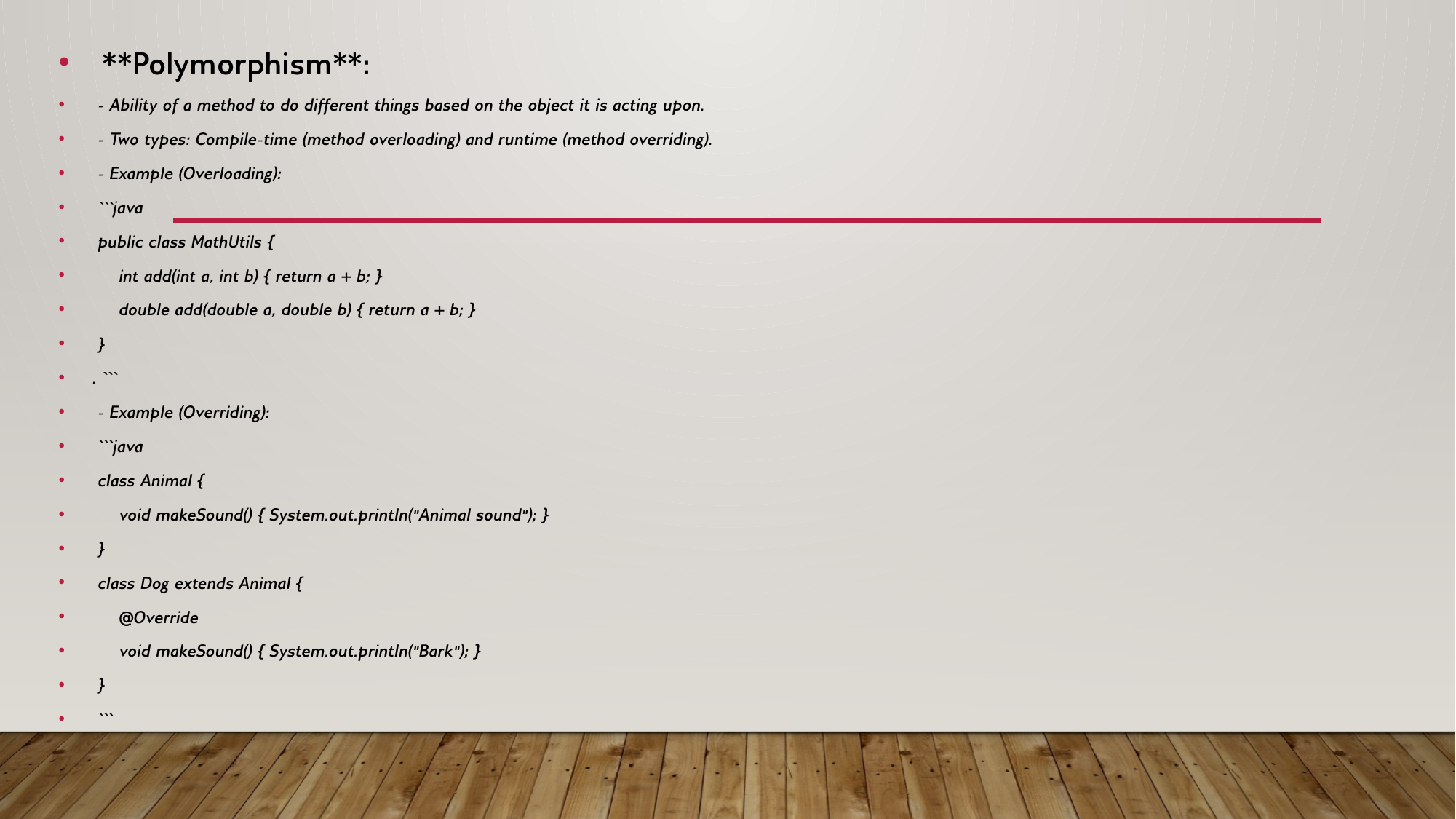

#
 **Polymorphism**:
 - Ability of a method to do different things based on the object it is acting upon.
 - Two types: Compile-time (method overloading) and runtime (method overriding).
 - Example (Overloading):
 ```java
 public class MathUtils {
     int add(int a, int b) { return a + b; }
     double add(double a, double b) { return a + b; }
 }
. ```
 - Example (Overriding):
 ```java
 class Animal {
     void makeSound() { System.out.println("Animal sound"); }
 }
 class Dog extends Animal {
     @Override
     void makeSound() { System.out.println("Bark"); }
 }
 ```